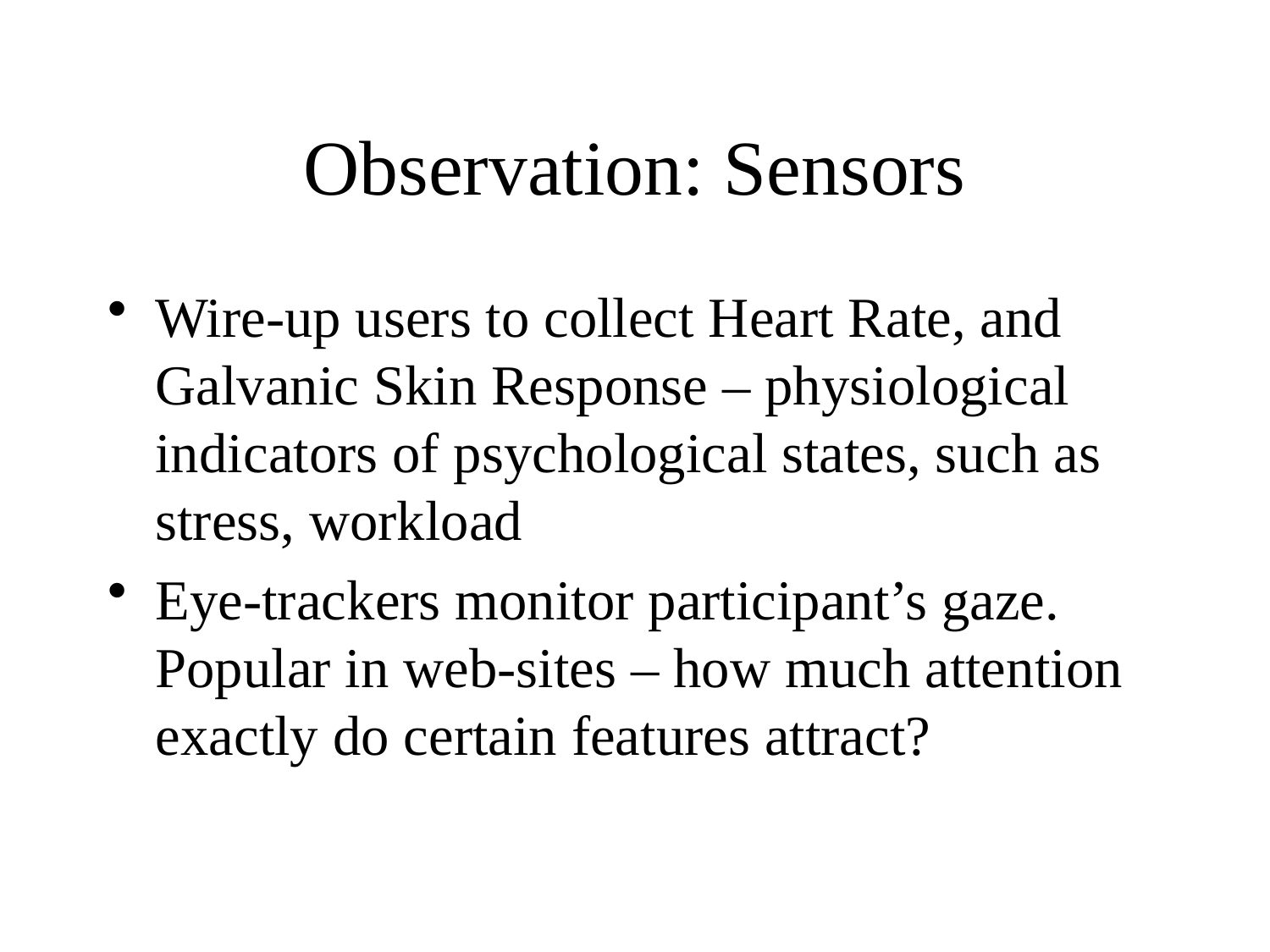

# Observation: Sensors
Wire-up users to collect Heart Rate, and Galvanic Skin Response – physiological indicators of psychological states, such as stress, workload
Eye-trackers monitor participant’s gaze.  Popular in web-sites – how much attention exactly do certain features attract?